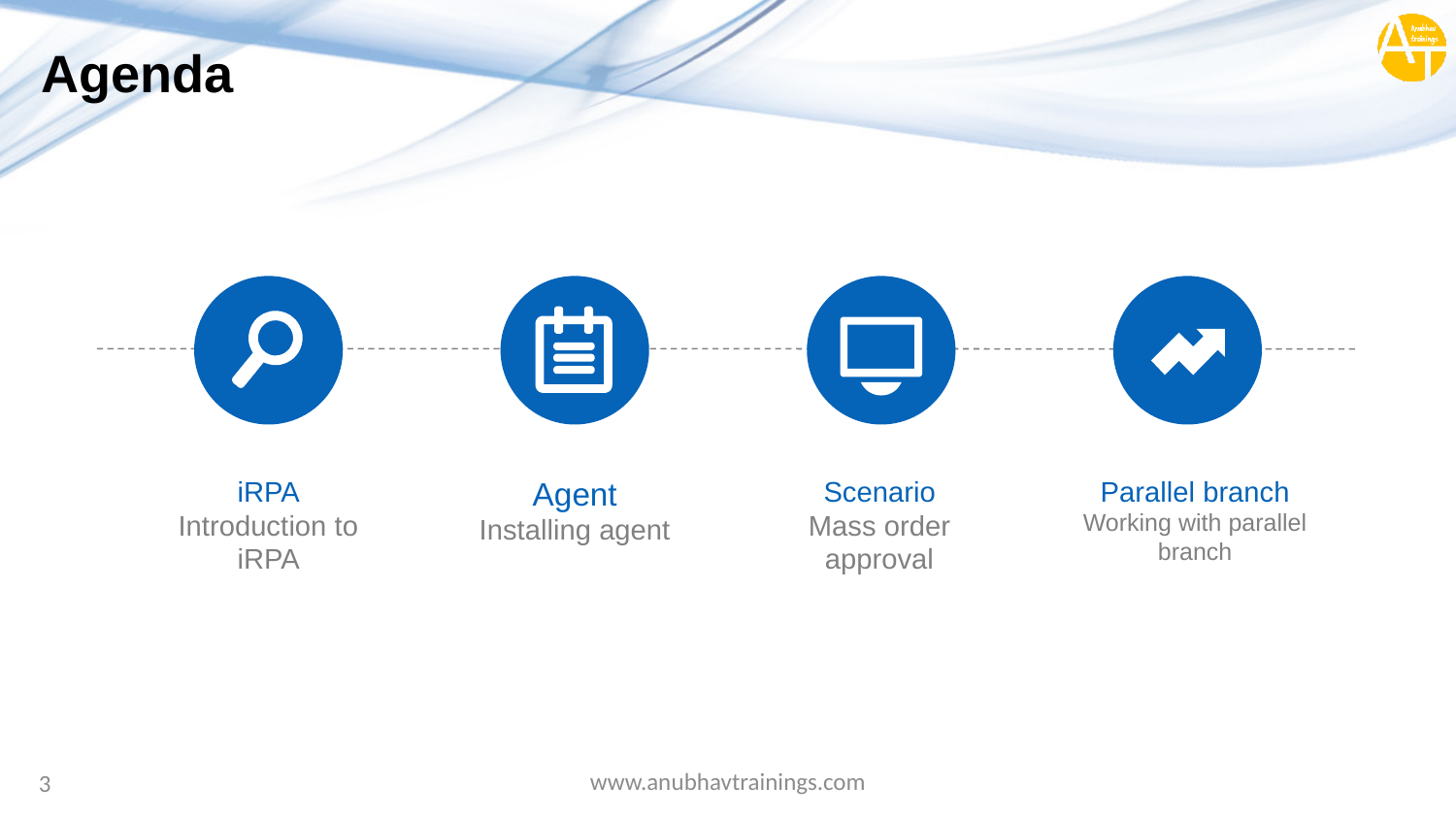

# Agenda

iRPA
Introduction to iRPA
Agent
Installing agent
Scenario
Mass order approval
Parallel branch
Working with parallel branch
www.anubhavtrainings.com
3